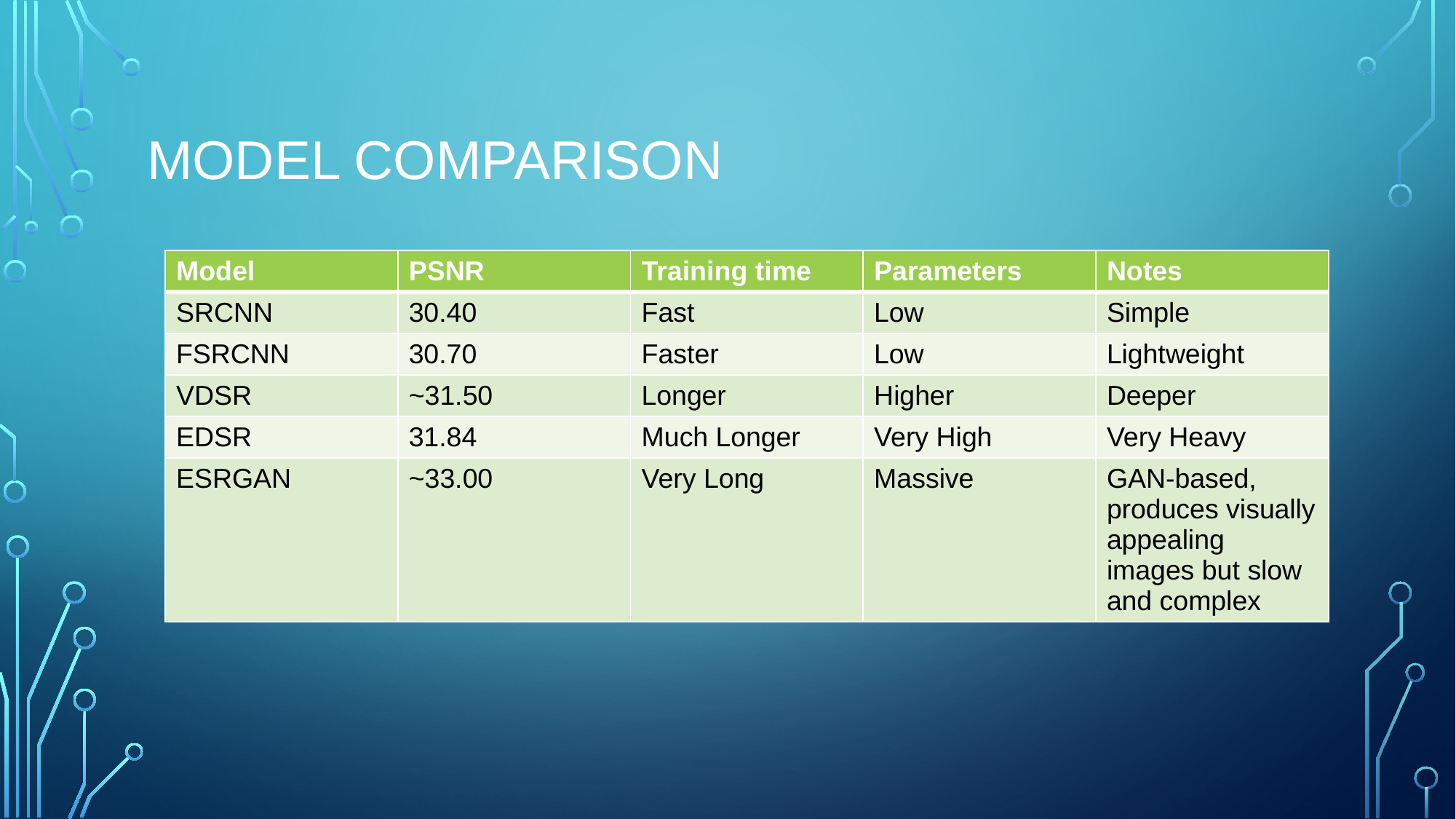

# Model Comparison
| Model | PSNR | Training time | Parameters | Notes |
| --- | --- | --- | --- | --- |
| SRCNN | 30.40 | Fast | Low | Simple |
| FSRCNN | 30.70 | Faster | Low | Lightweight |
| VDSR | ~31.50 | Longer | Higher | Deeper |
| EDSR | 31.84 | Much Longer | Very High | Very Heavy |
| ESRGAN | ~33.00 | Very Long | Massive | GAN-based, produces visually appealing images but slow and complex |